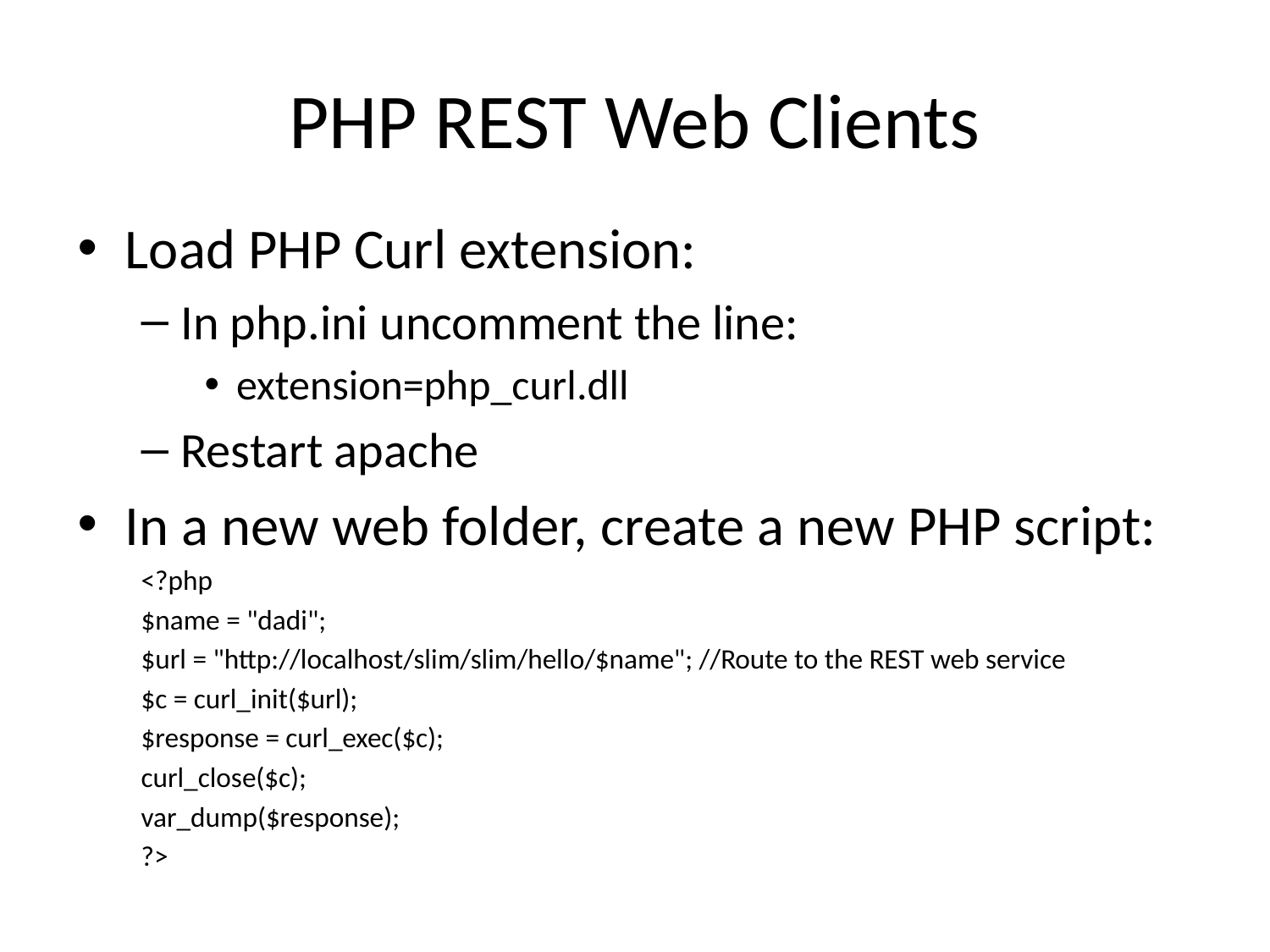

# PHP REST Web Clients
Load PHP Curl extension:
In php.ini uncomment the line:
extension=php_curl.dll
Restart apache
In a new web folder, create a new PHP script:
<?php
$name = "dadi";
$url = "http://localhost/slim/slim/hello/$name"; //Route to the REST web service
$c = curl_init($url);
$response = curl_exec($c);
curl_close($c);
var_dump($response);
?>